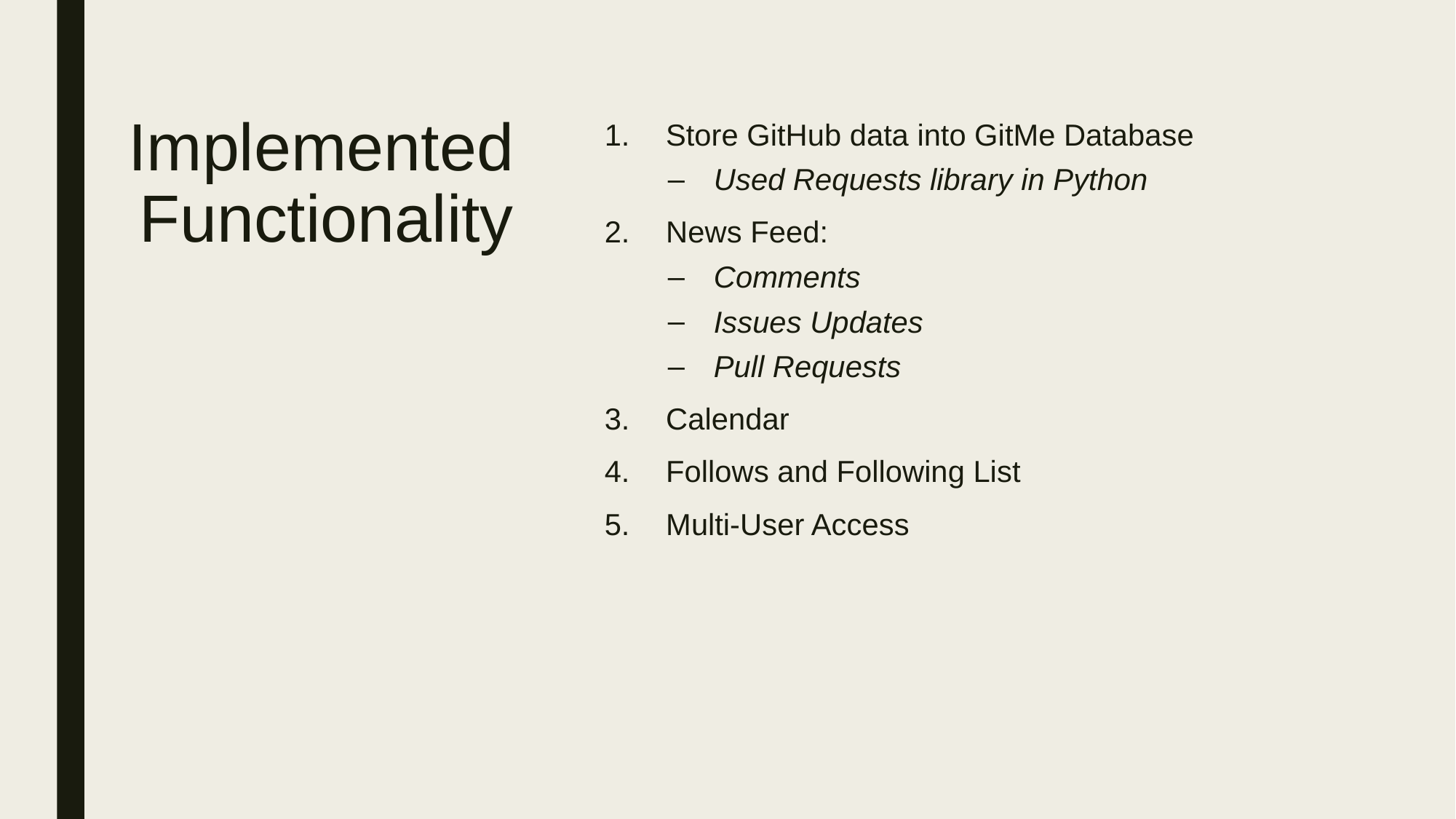

# Implemented Functionality
Store GitHub data into GitMe Database
Used Requests library in Python
News Feed:
Comments
Issues Updates
Pull Requests
Calendar
Follows and Following List
Multi-User Access